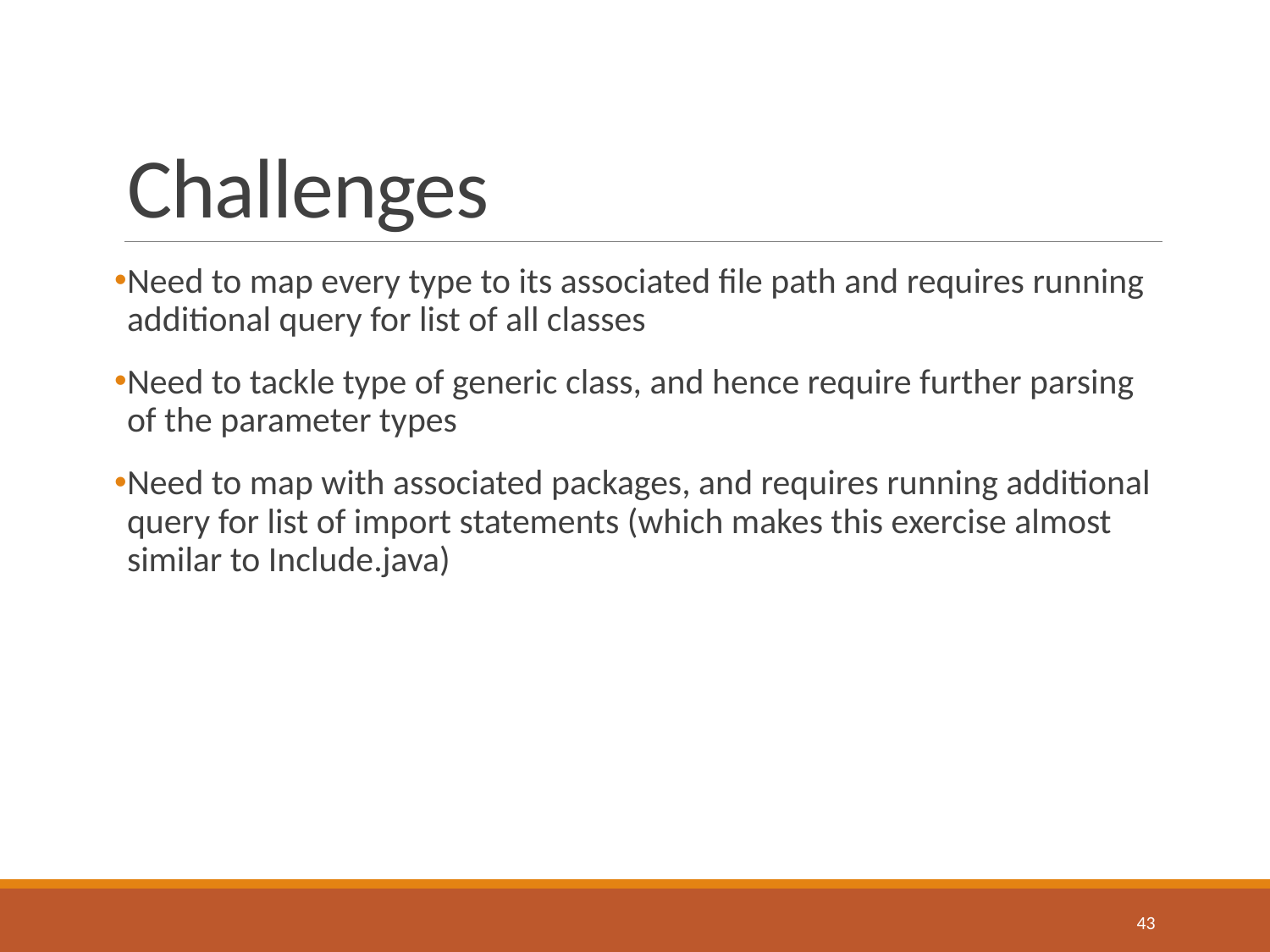

# Challenges
Need to map every type to its associated file path and requires running additional query for list of all classes
Need to tackle type of generic class, and hence require further parsing of the parameter types
Need to map with associated packages, and requires running additional query for list of import statements (which makes this exercise almost similar to Include.java)

43